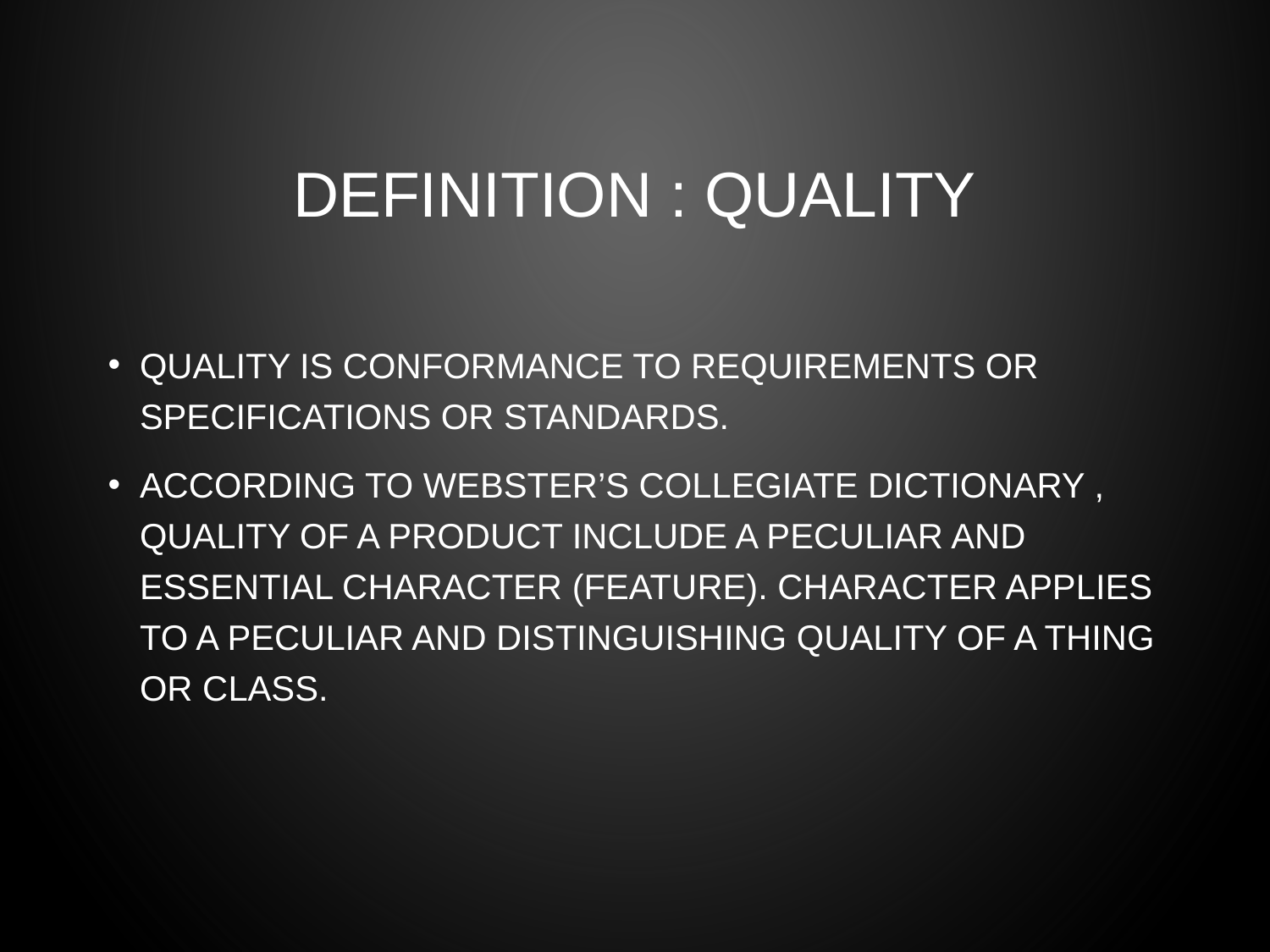

# Definition : Quality
Quality is conformance to requirements or specifications or standards.
According to Webster’s collegiate dictionary , Quality of a product include a peculiar and essential character (feature). Character applies to a peculiar and distinguishing quality of a thing or class.